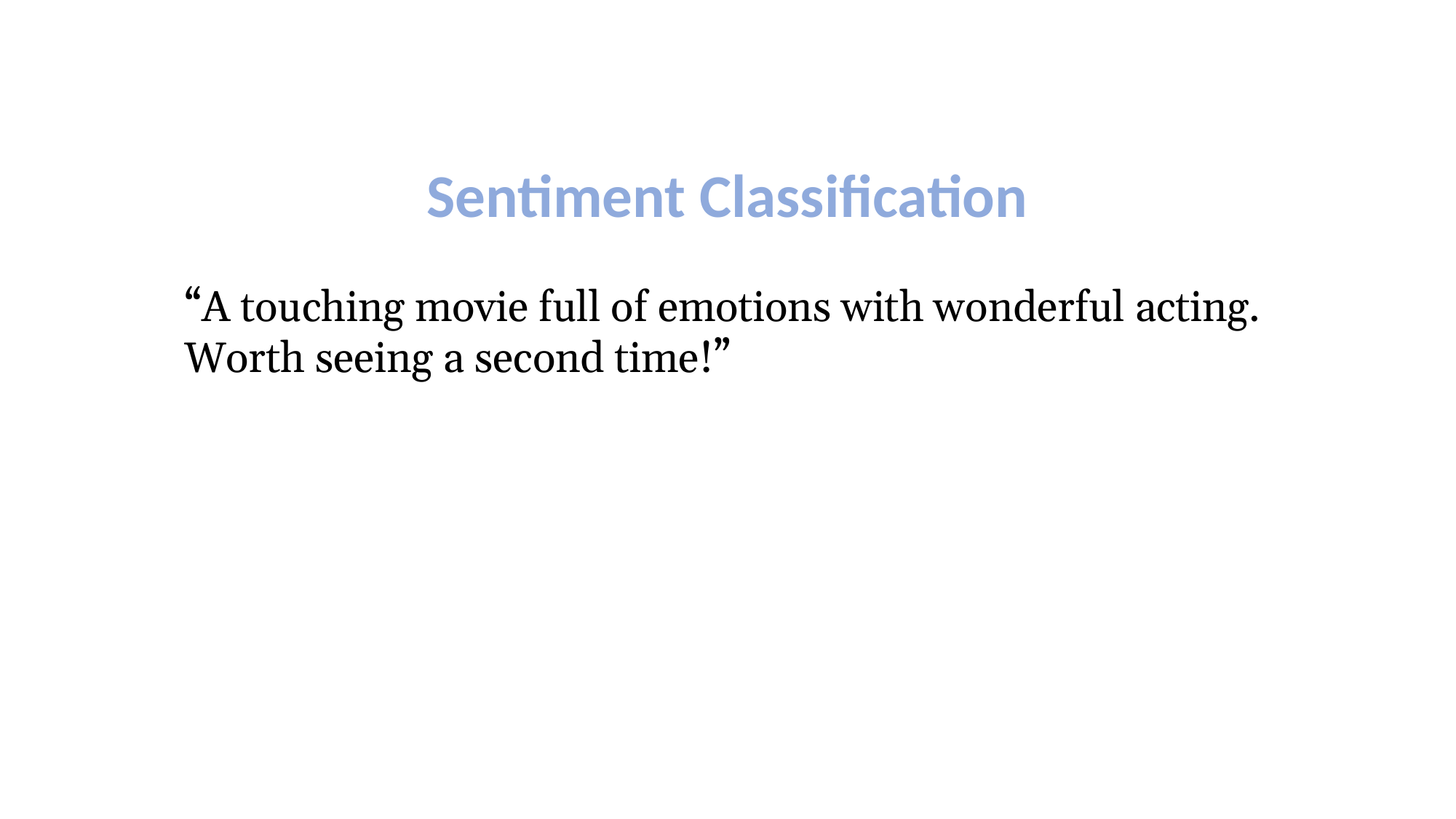

Sentiment Classification
“A touching movie full of emotions with wonderful acting. Worth seeing a second time!”